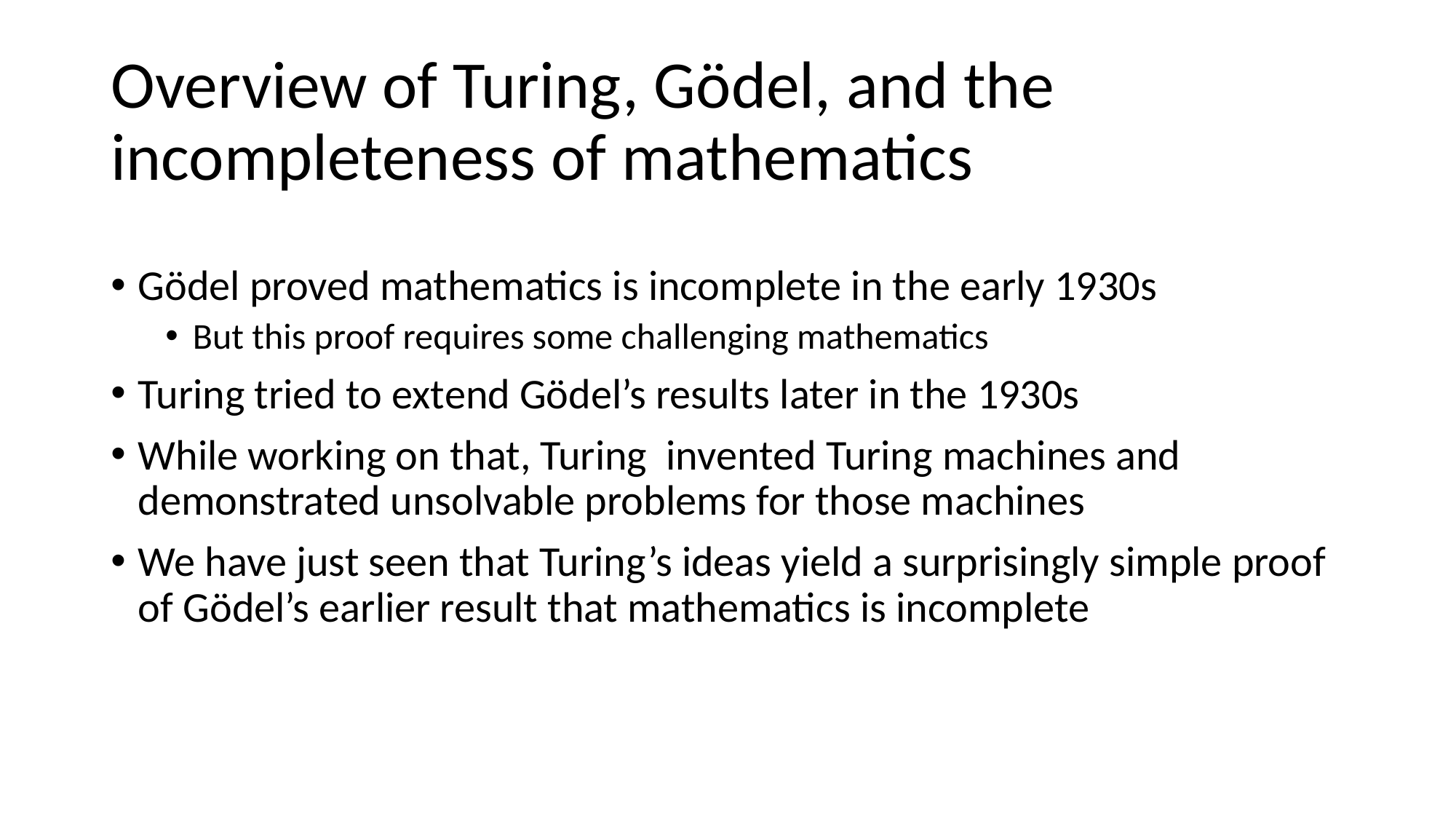

# Overview of Turing, Gödel, and the incompleteness of mathematics
Gödel proved mathematics is incomplete in the early 1930s
But this proof requires some challenging mathematics
Turing tried to extend Gödel’s results later in the 1930s
While working on that, Turing  invented Turing machines and demonstrated unsolvable problems for those machines
We have just seen that Turing’s ideas yield a surprisingly simple proof of Gödel’s earlier result that mathematics is incomplete